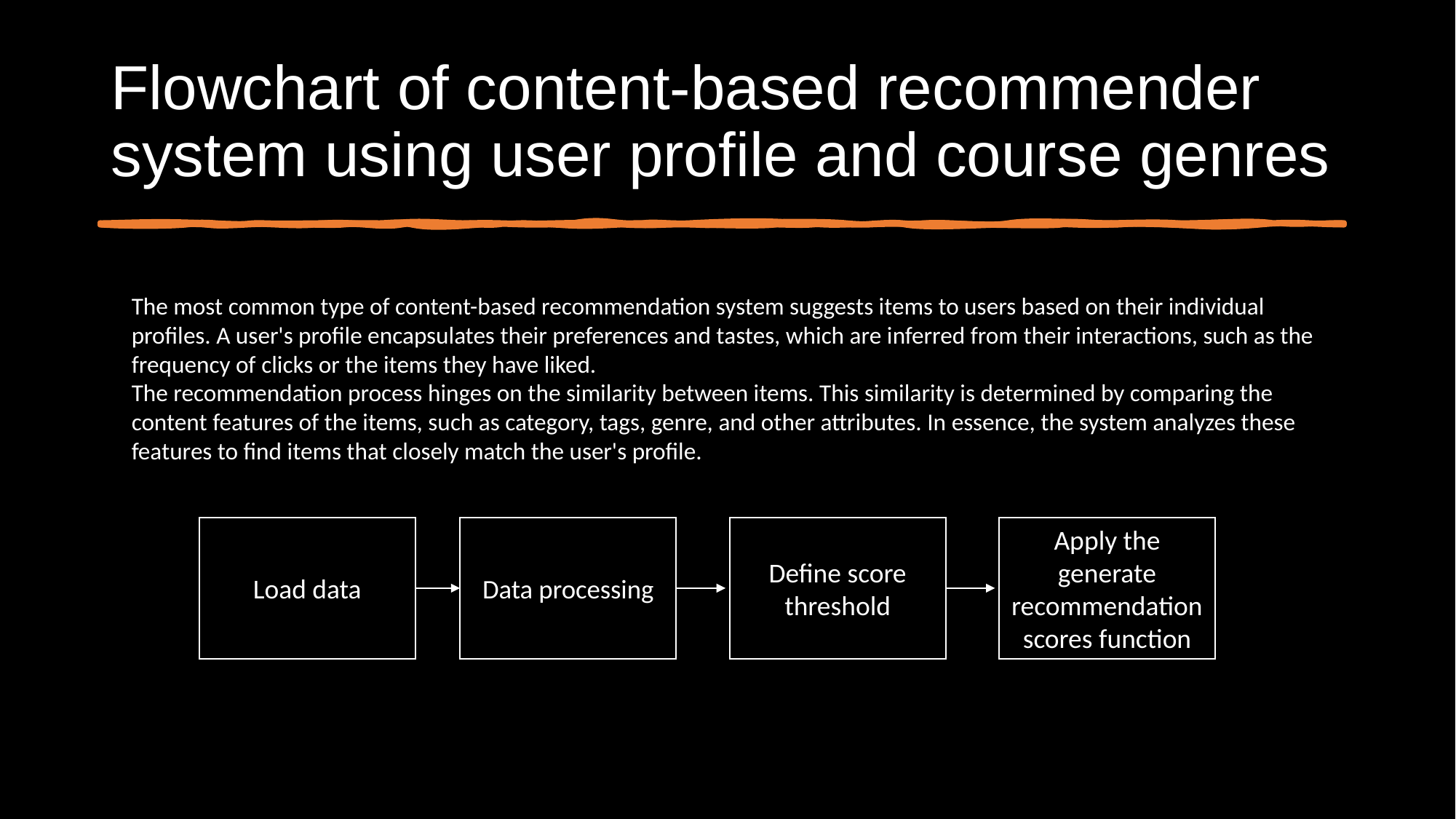

# Flowchart of content-based recommender system using user profile and course genres

The most common type of content-based recommendation system suggests items to users based on their individual profiles. A user's profile encapsulates their preferences and tastes, which are inferred from their interactions, such as the frequency of clicks or the items they have liked.
The recommendation process hinges on the similarity between items. This similarity is determined by comparing the content features of the items, such as category, tags, genre, and other attributes. In essence, the system analyzes these features to find items that closely match the user's profile.
Load data
Data processing
Define score threshold
Apply the generate recommendationscores function